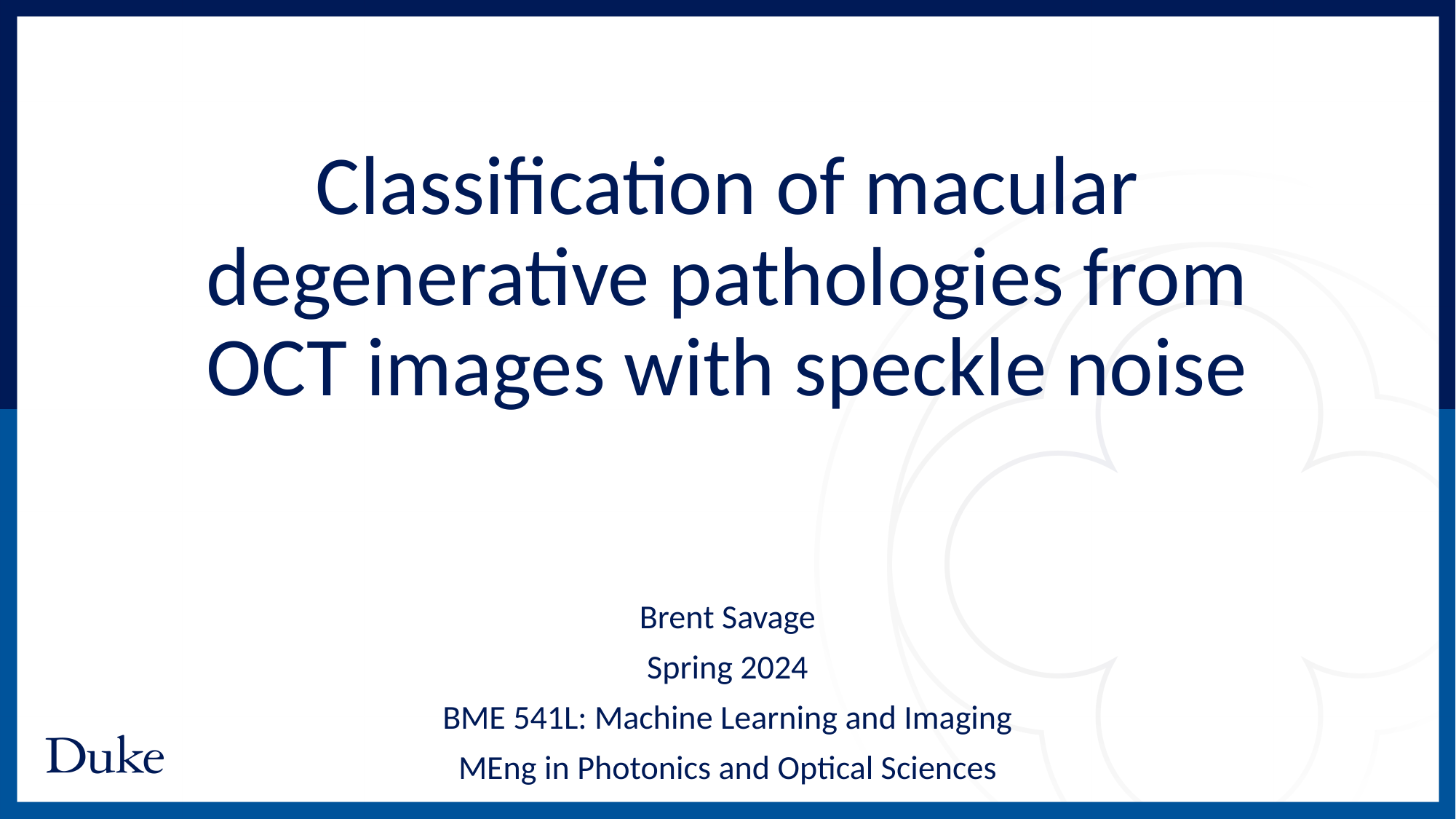

# Classification of macular degenerative pathologies from OCT images with speckle noise
Brent Savage
Spring 2024
BME 541L: Machine Learning and Imaging
MEng in Photonics and Optical Sciences